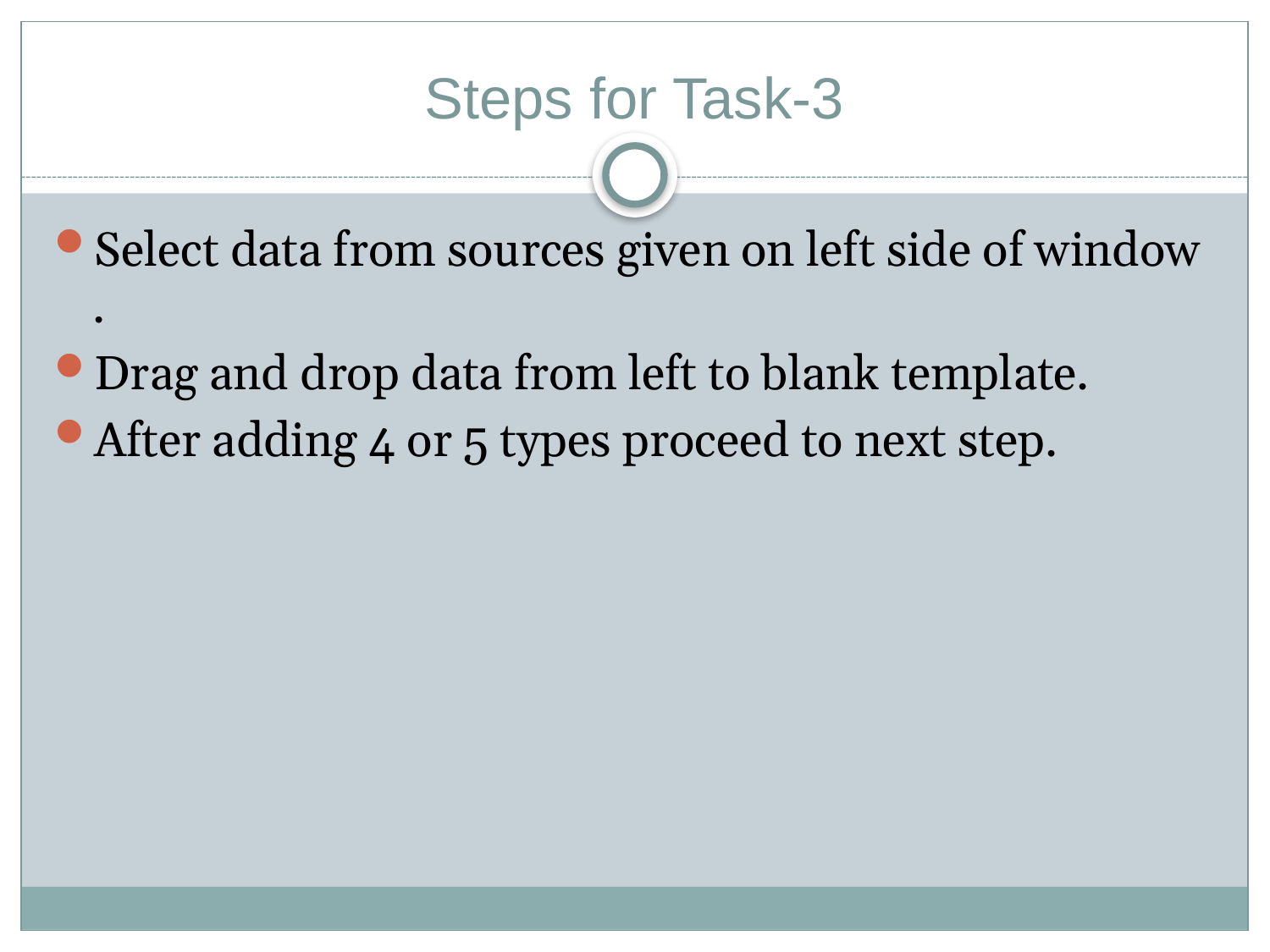

# Steps for Task-3
Select data from sources given on left side of window .
Drag and drop data from left to blank template.
After adding 4 or 5 types proceed to next step.